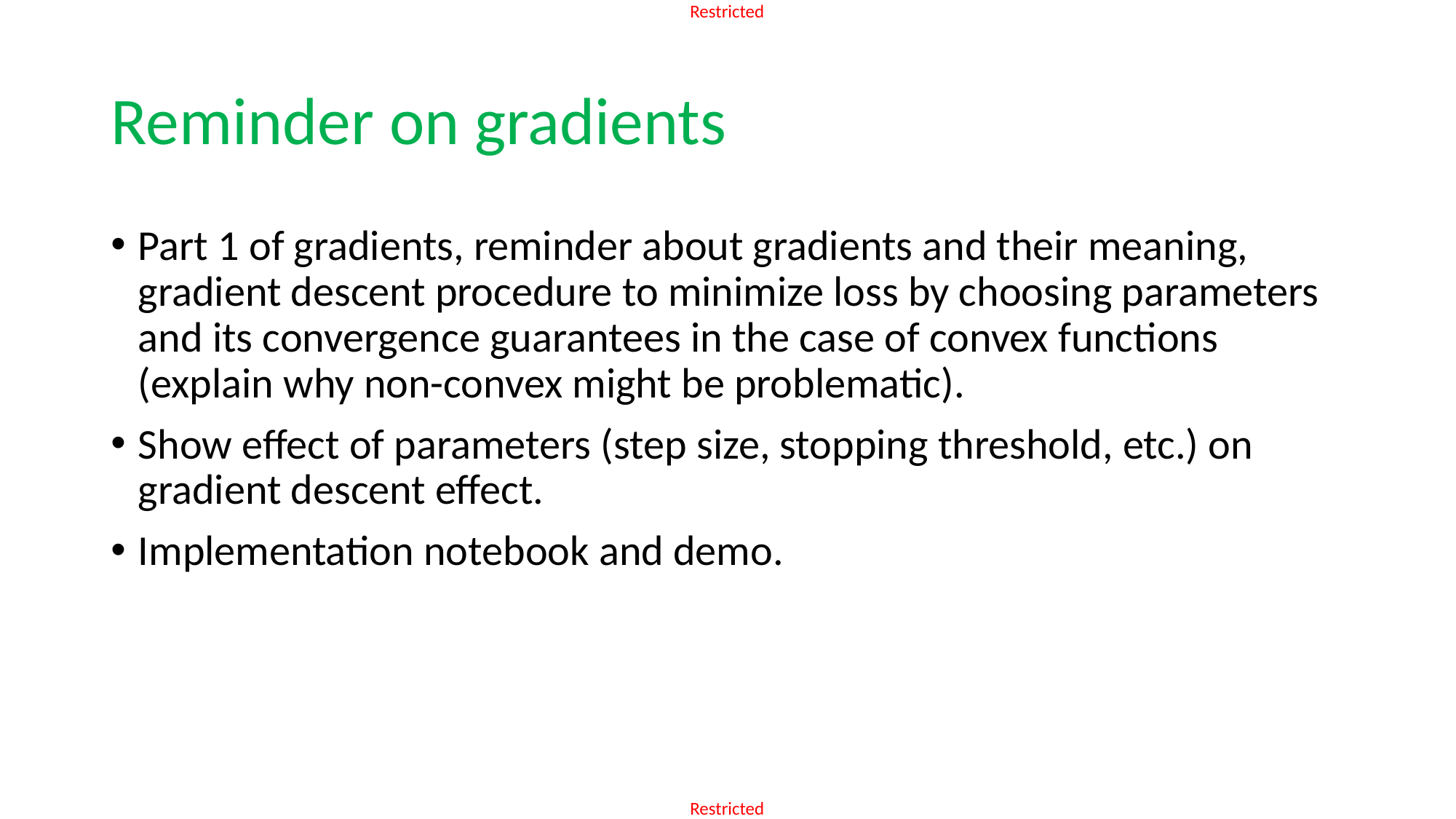

# Reminder on gradients
Part 1 of gradients, reminder about gradients and their meaning, gradient descent procedure to minimize loss by choosing parameters and its convergence guarantees in the case of convex functions (explain why non-convex might be problematic).
Show effect of parameters (step size, stopping threshold, etc.) on gradient descent effect.
Implementation notebook and demo.